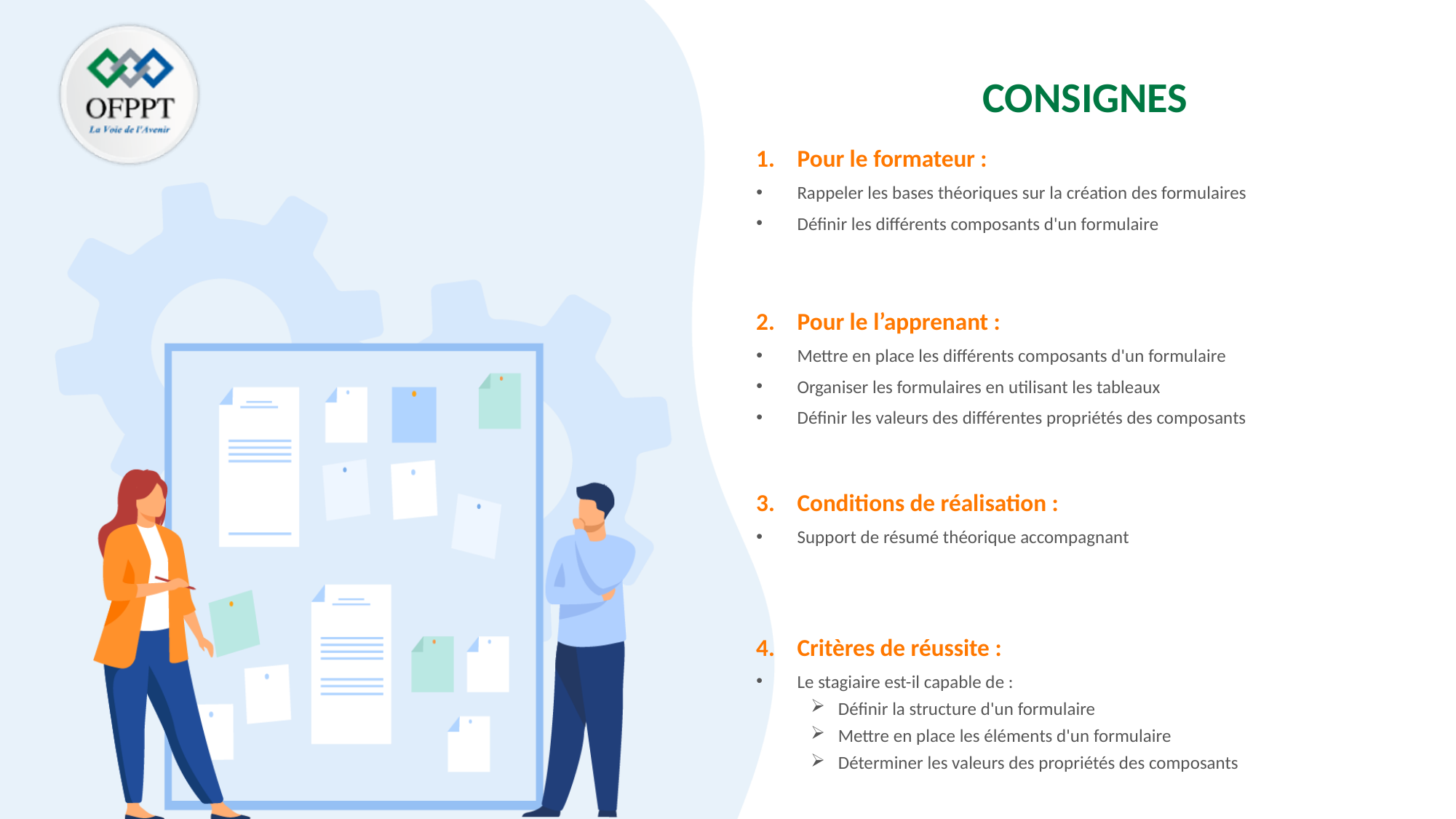

Rappeler les bases théoriques sur la création des formulaires
Définir les différents composants d'un formulaire

Mettre en place les différents composants d'un formulaire
Organiser les formulaires en utilisant les tableaux
Définir les valeurs des différentes propriétés des composants

Support de résumé théorique accompagnant

Le stagiaire est-il capable de :
Définir la structure d'un formulaire
Mettre en place les éléments d'un formulaire
Déterminer les valeurs des propriétés des composants